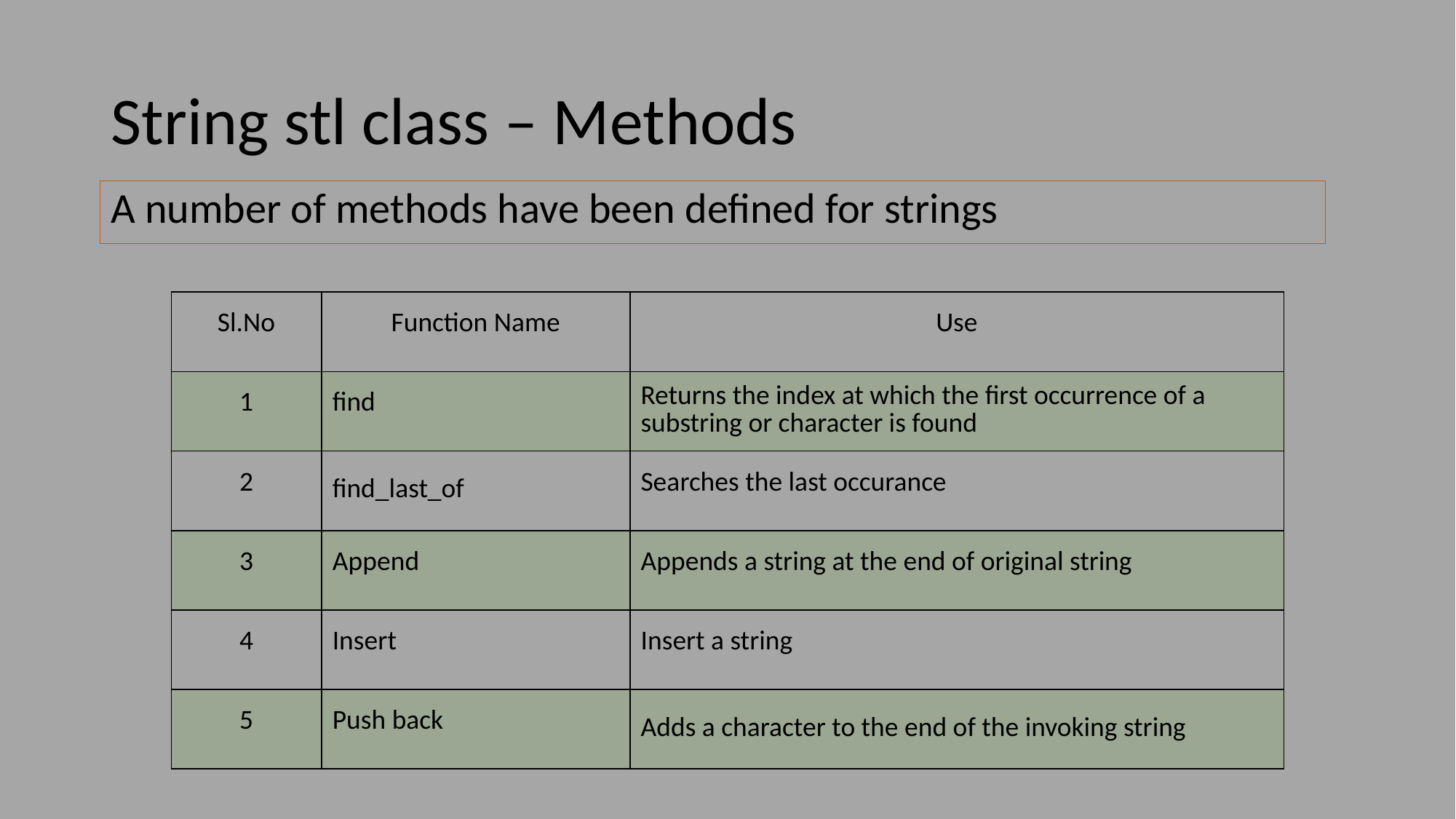

# String stl class – Methods
A number of methods have been defined for strings

| Sl.No | Function Name | Use |
| --- | --- | --- |
| 1 | find | Returns the index at which the first occurrence of a substring or character is found |
| 2 | find\_last\_of | Searches the last occurance |
| 3 | Append | Appends a string at the end of original string |
| 4 | Insert | Insert a string |
| 5 | Push back | Adds a character to the end of the invoking string |